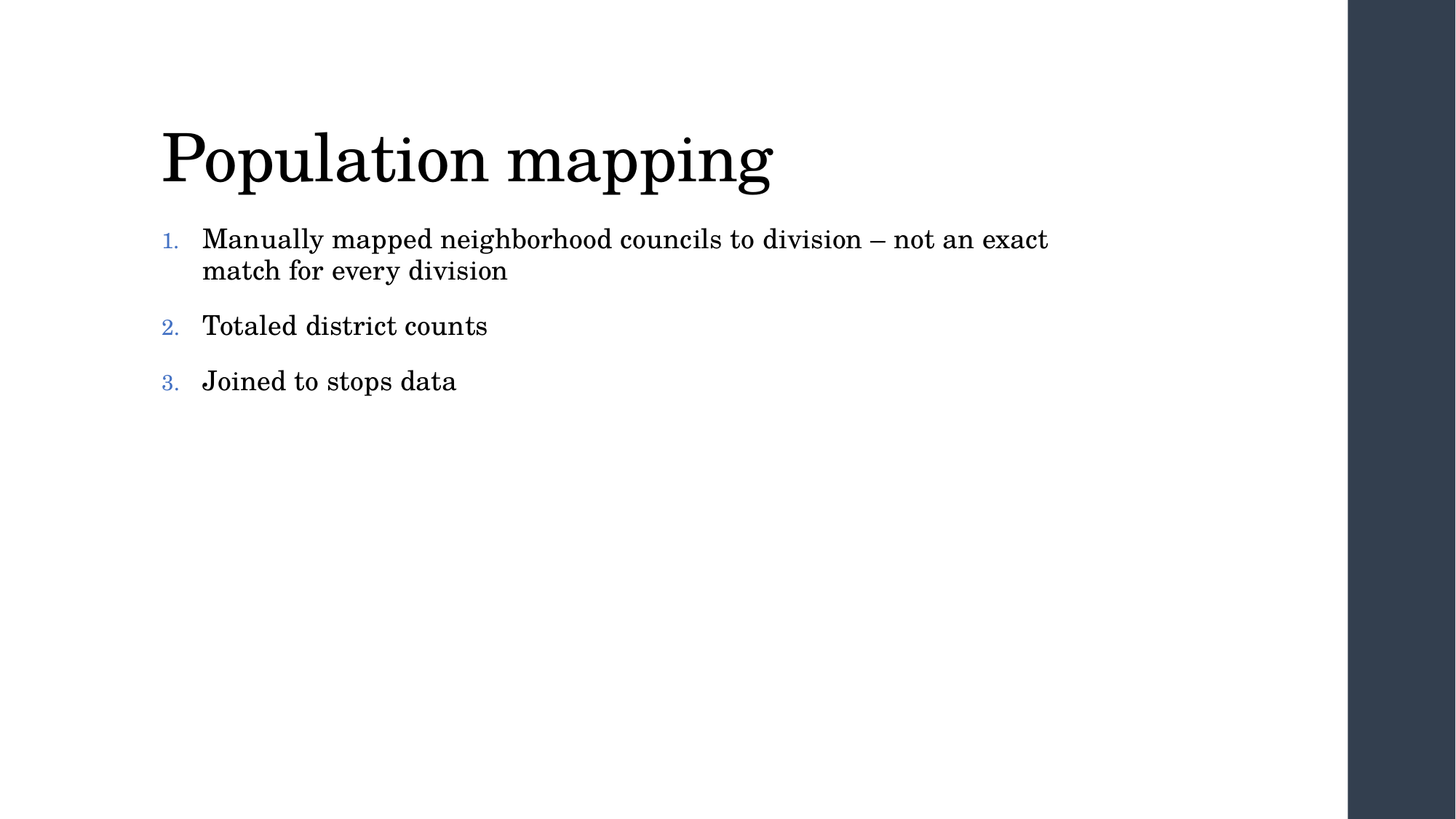

# Population mapping
Manually mapped neighborhood councils to division – not an exact match for every division
Totaled district counts
Joined to stops data